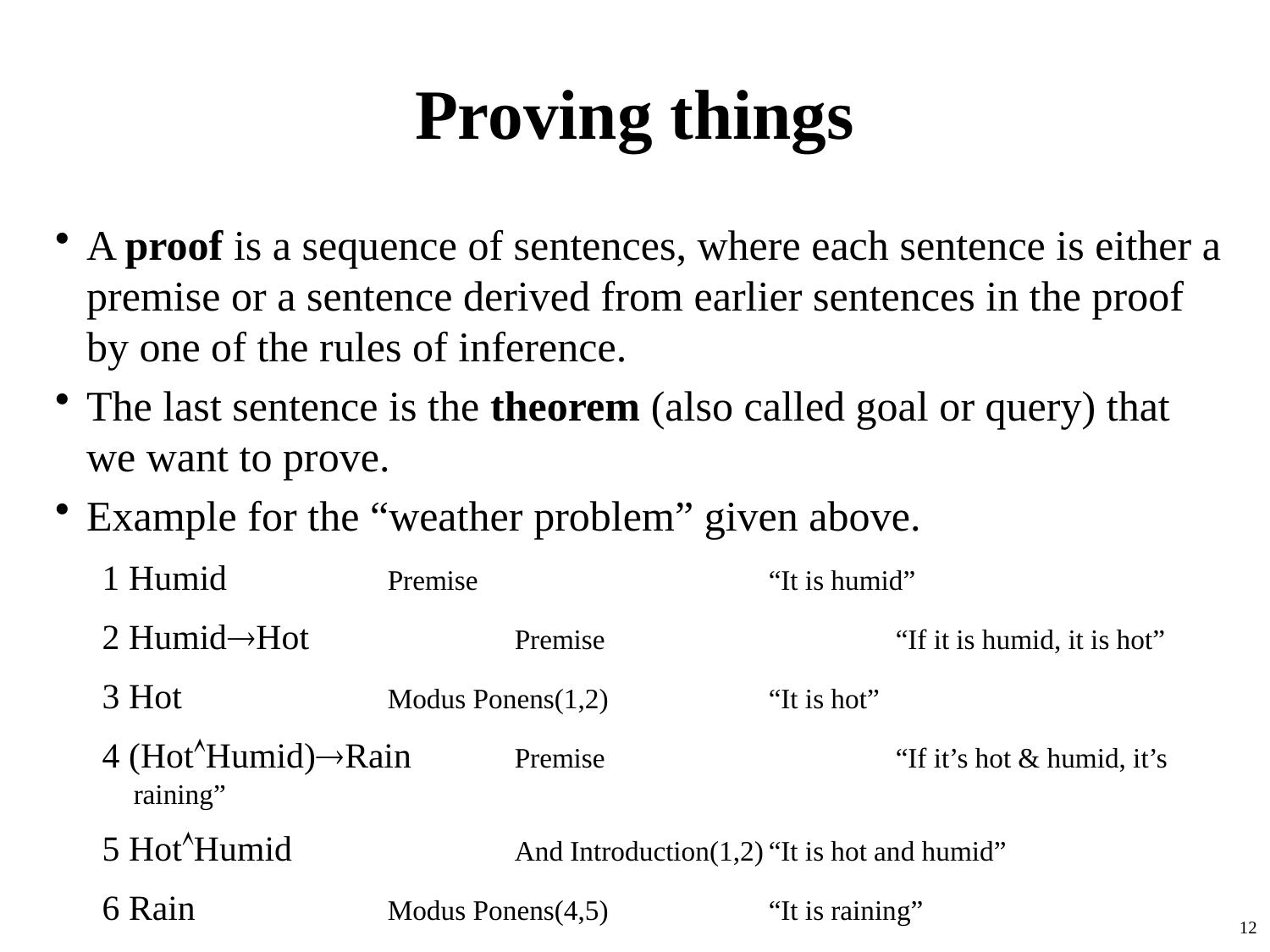

# Proving things
A proof is a sequence of sentences, where each sentence is either a premise or a sentence derived from earlier sentences in the proof by one of the rules of inference.
The last sentence is the theorem (also called goal or query) that we want to prove.
Example for the “weather problem” given above.
1 Humid		Premise			“It is humid”
2 Humid→Hot 		Premise			“If it is humid, it is hot”
3 Hot 		Modus Ponens(1,2)		“It is hot”
4 (Hot∧Humid)→Rain	Premise			“If it’s hot & humid, it’s raining”
5 Hot∧Humid 		And Introduction(1,2)	“It is hot and humid”
6 Rain 		Modus Ponens(4,5)		“It is raining”
12